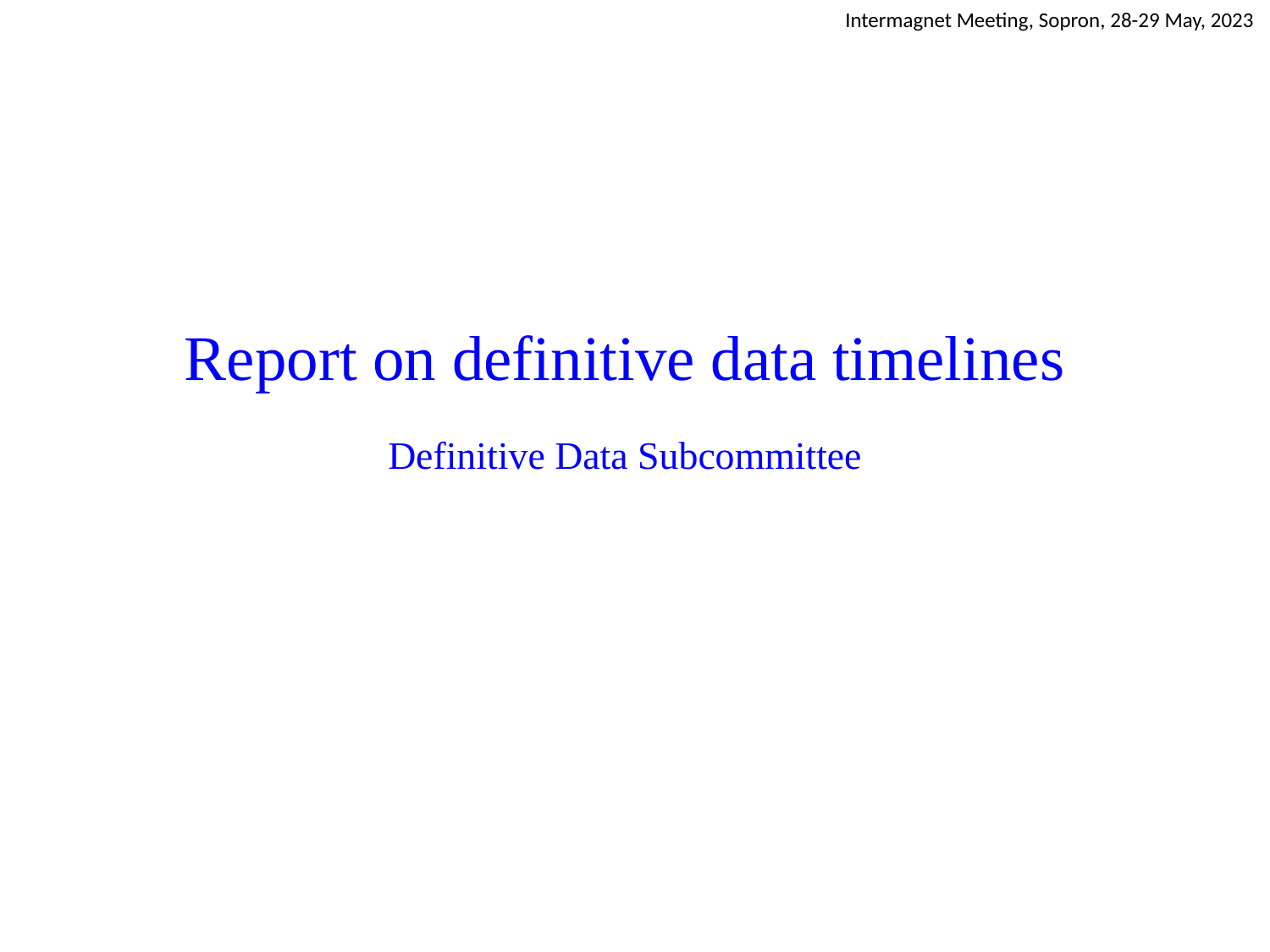

Intermagnet Meeting, Sopron, 28-29 May, 2023
# Report on definitive data timelines Definitive Data Subcommittee